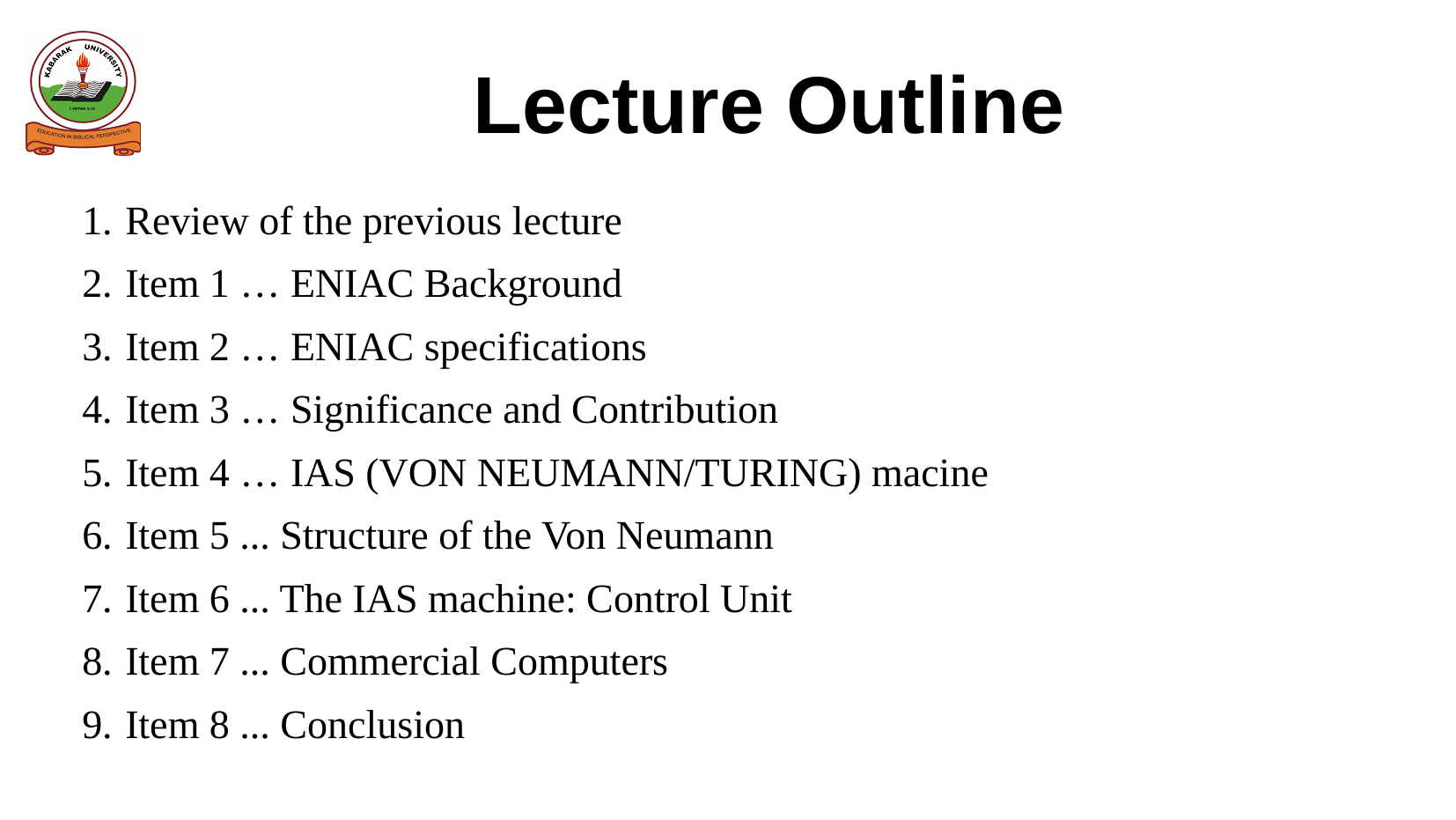

Lecture Outline
Review of the previous lecture
Item 1 … ENIAC Background
Item 2 … ENIAC specifications
Item 3 … Significance and Contribution
Item 4 … IAS (VON NEUMANN/TURING) macine
Item 5 ... Structure of the Von Neumann
Item 6 ... The IAS machine: Control Unit
Item 7 ... Commercial Computers
Item 8 ... Conclusion